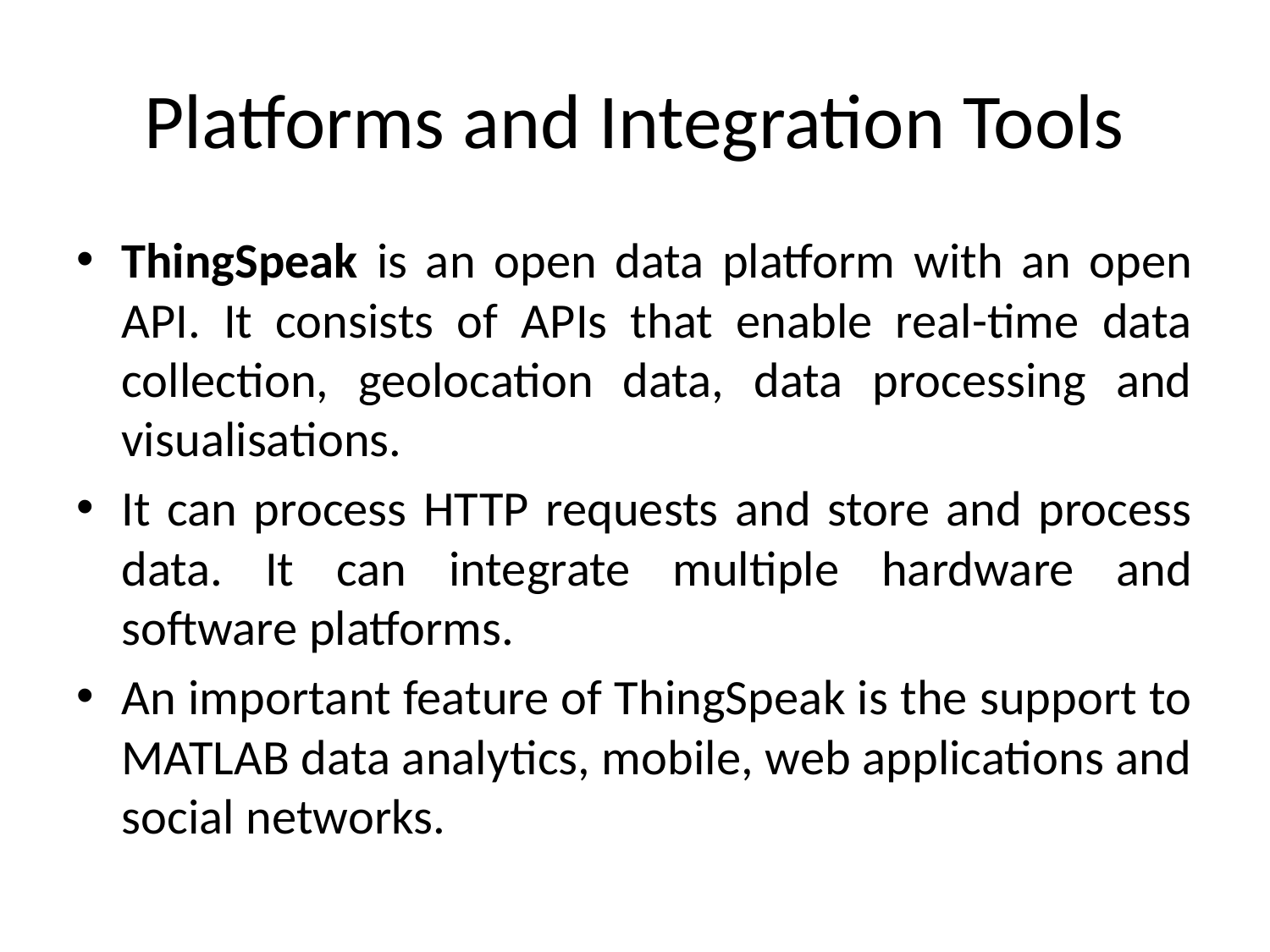

# Platforms and Integration Tools
ThingSpeak is an open data platform with an open API. It consists of APIs that enable real-time data collection, geolocation data, data processing and visualisations.
It can process HTTP requests and store and process data. It can integrate multiple hardware and software platforms.
An important feature of ThingSpeak is the support to MATLAB data analytics, mobile, web applications and social networks.